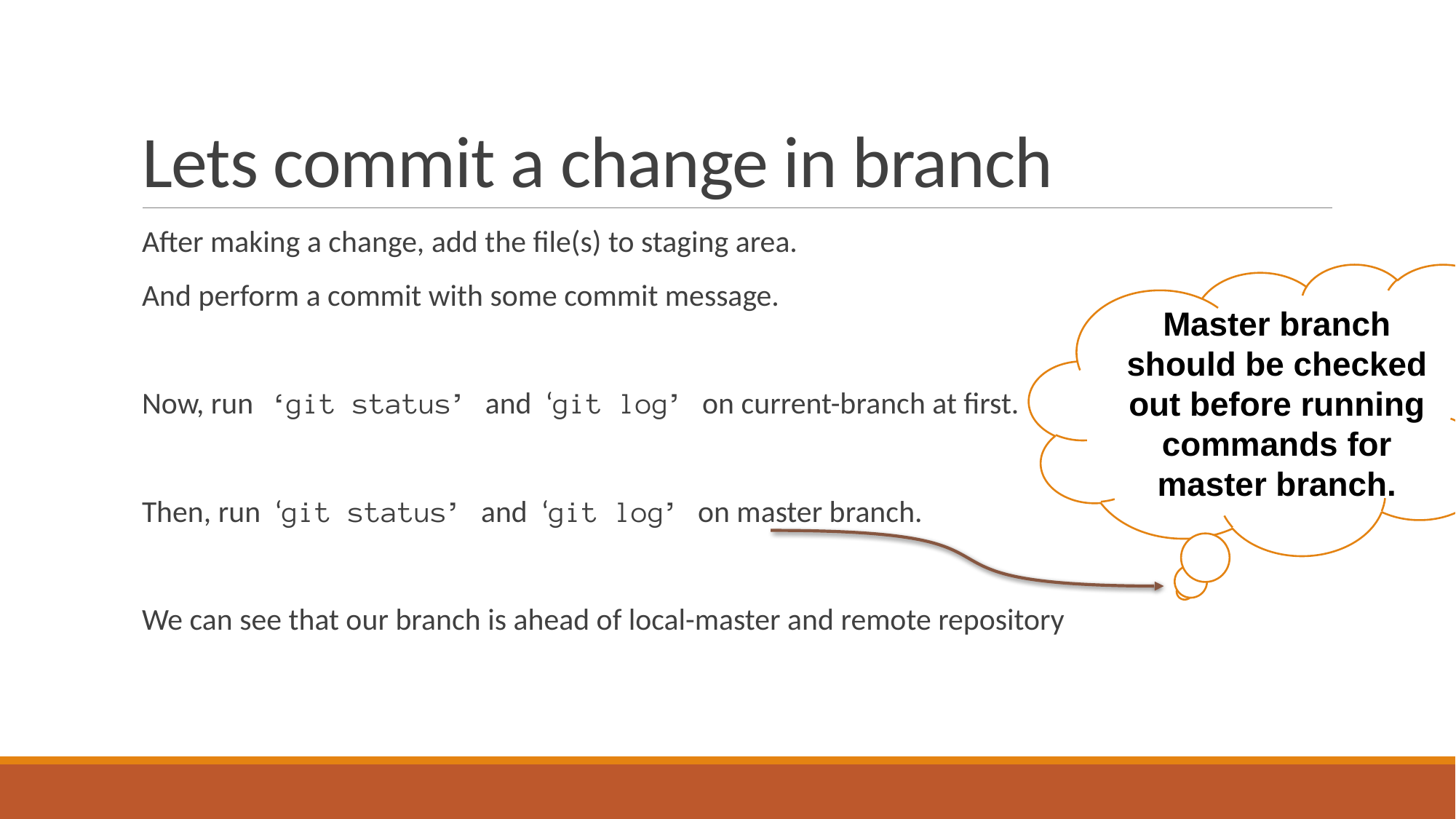

# Lets commit a change in branch
After making a change, add the file(s) to staging area.
And perform a commit with some commit message.

Now, run ‘git status’ and  ‘git log’ on current-branch at first.

Then, run  ‘git status’ and  ‘git log’ on master branch.

We can see that our branch is ahead of local-master and remote repository
Master branch should be checked out before running commands for master branch.